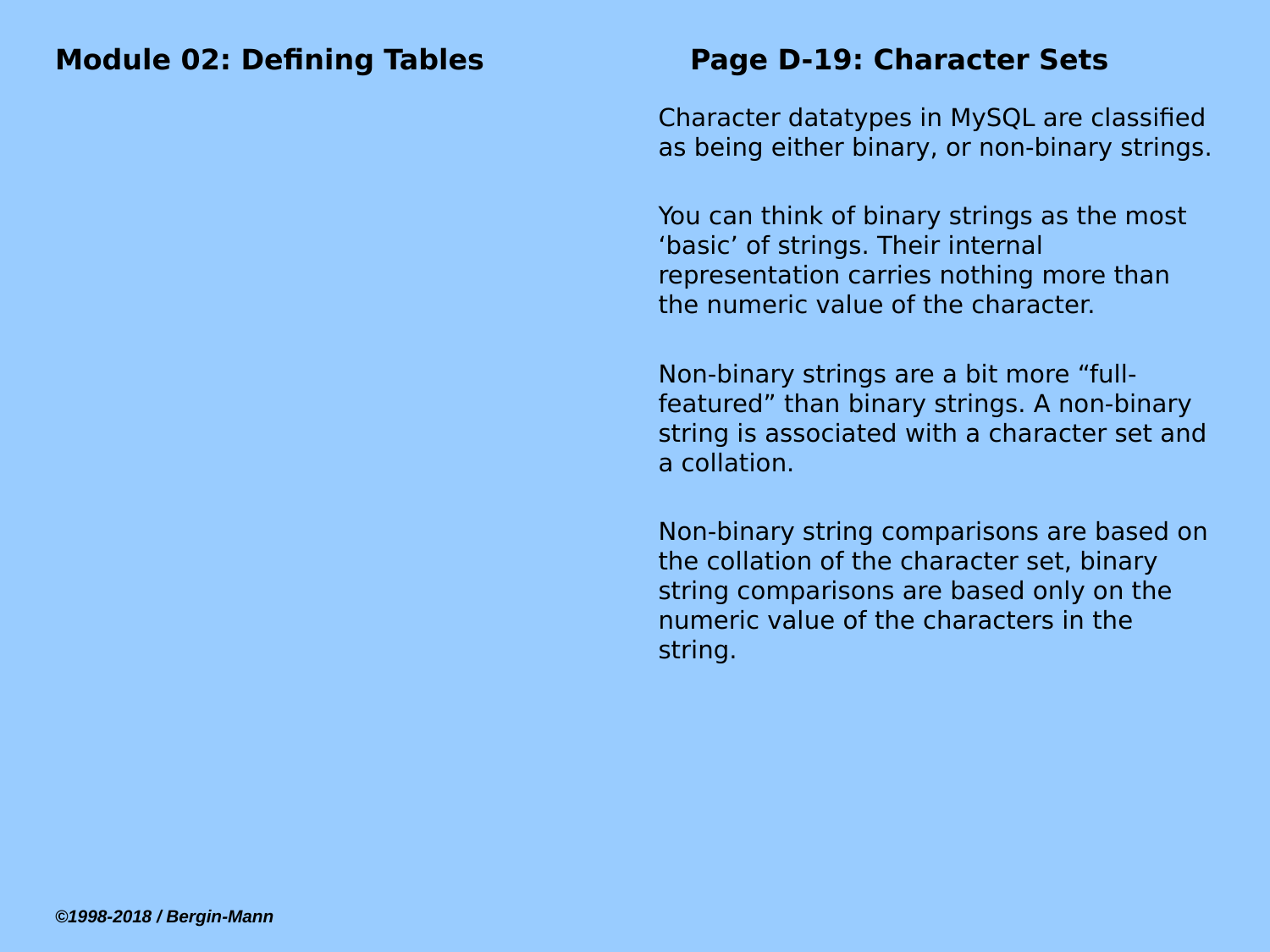

# Module 02: Defining Tables		Page D-19: Character Sets
Character datatypes in MySQL are classified as being either binary, or non-binary strings.

You can think of binary strings as the most ‘basic’ of strings. Their internal representation carries nothing more than the numeric value of the character.

Non-binary strings are a bit more “full-featured” than binary strings. A non-binary string is associated with a character set and a collation.

Non-binary string comparisons are based on the collation of the character set, binary string comparisons are based only on the numeric value of the characters in the string.

©1998-2018 / Bergin-Mann